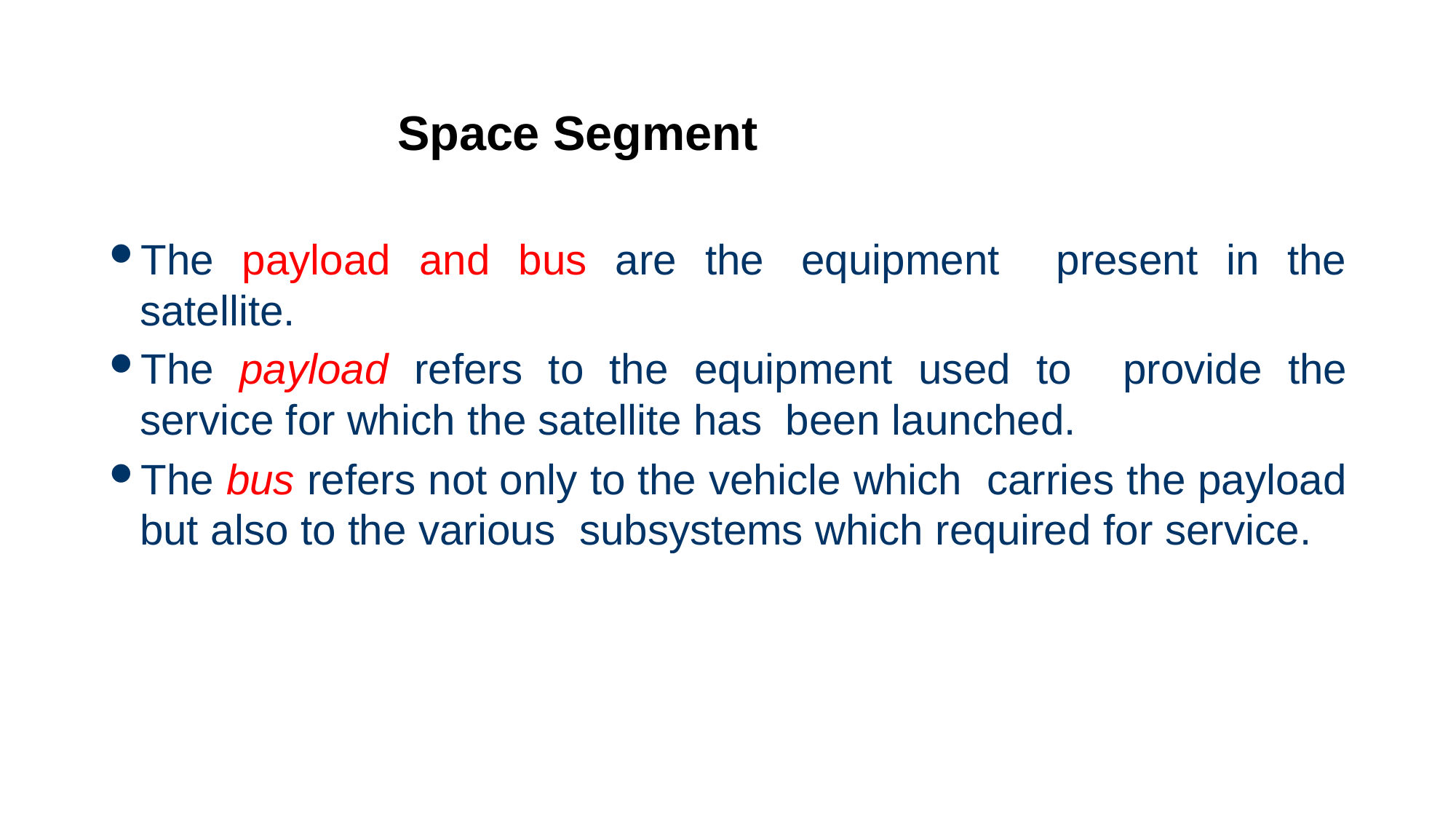

# Space Segment
The payload and bus are the equipment  present in the satellite.
The payload refers to the equipment used to  provide the service for which the satellite has  been launched.
The bus refers not only to the vehicle which  carries the payload but also to the various  subsystems which required for service.